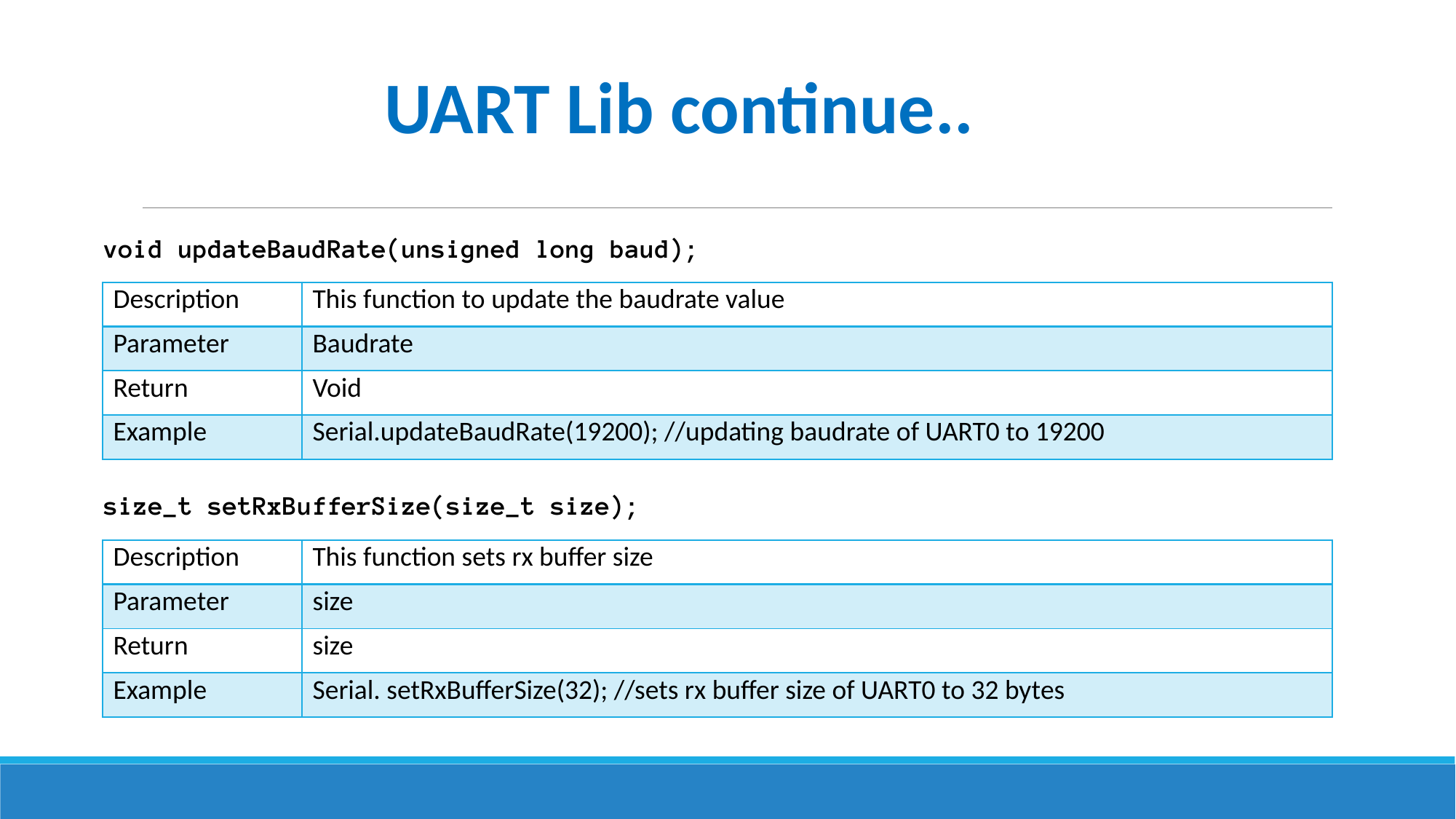

UART Lib continue..
void updateBaudRate(unsigned long baud);
| Description | This function to update the baudrate value |
| --- | --- |
| Parameter | Baudrate |
| Return | Void |
| Example | Serial.updateBaudRate(19200); //updating baudrate of UART0 to 19200 |
size_t setRxBufferSize(size_t size);
| Description | This function sets rx buffer size |
| --- | --- |
| Parameter | size |
| Return | size |
| Example | Serial. setRxBufferSize(32); //sets rx buffer size of UART0 to 32 bytes |